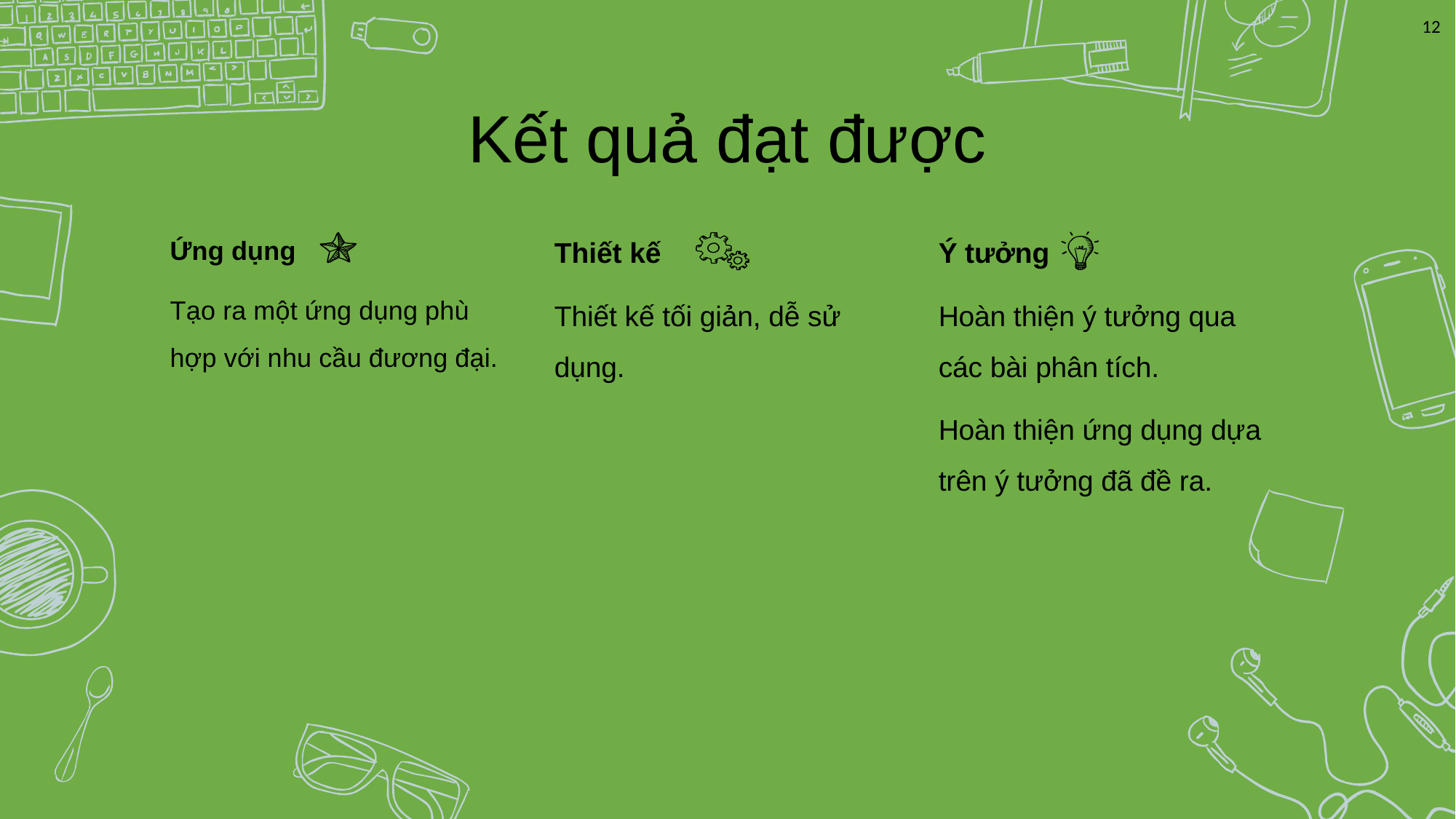

12
# Kết quả đạt được
Thiết kế
Thiết kế tối giản, dễ sử dụng.
Ứng dụng
Tạo ra một ứng dụng phù hợp với nhu cầu đương đại.
Ý tưởng
Hoàn thiện ý tưởng qua các bài phân tích.
Hoàn thiện ứng dụng dựa trên ý tưởng đã đề ra.